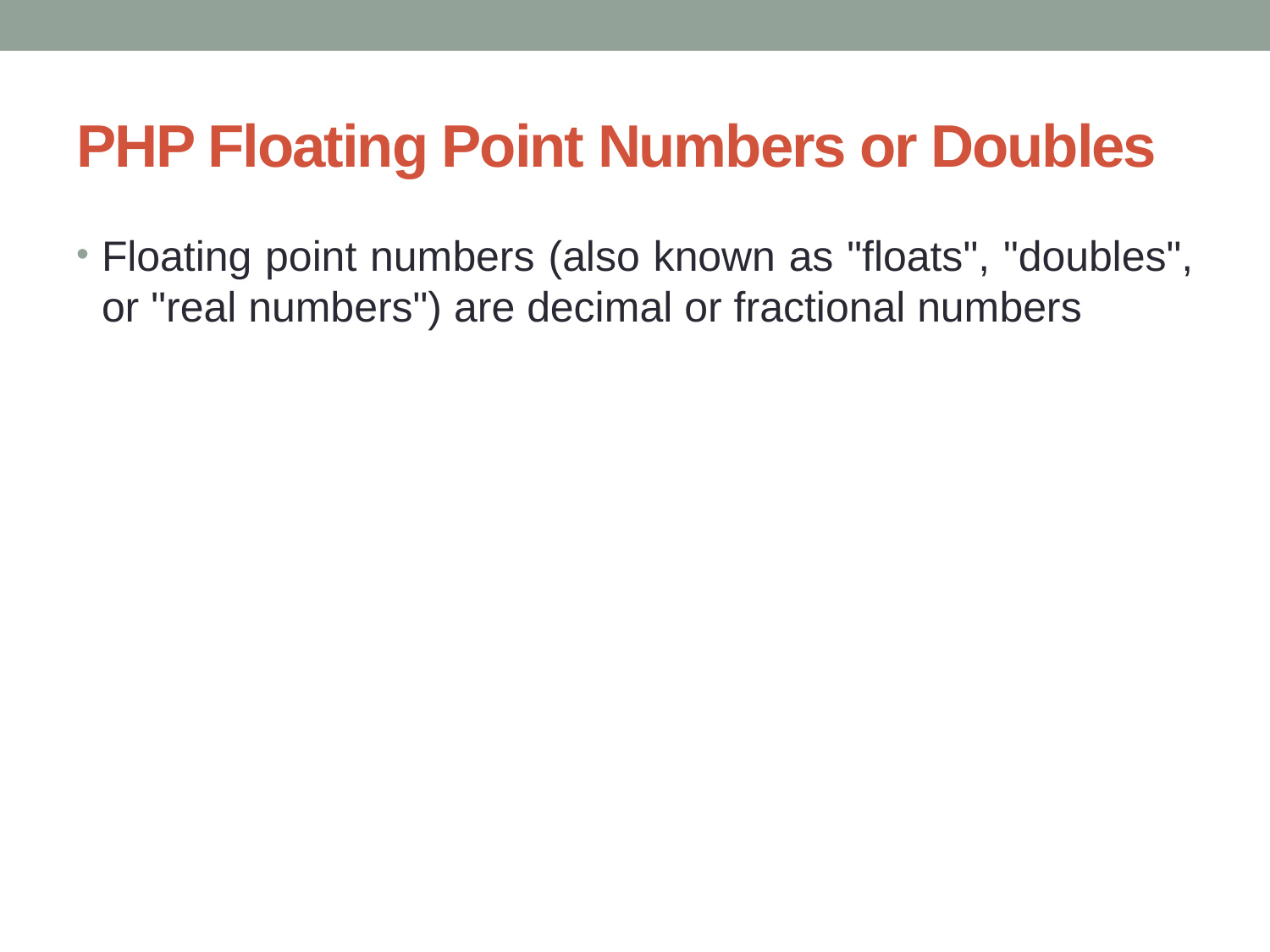

# PHP Floating Point Numbers or Doubles
Floating point numbers (also known as "floats", "doubles", or "real numbers") are decimal or fractional numbers